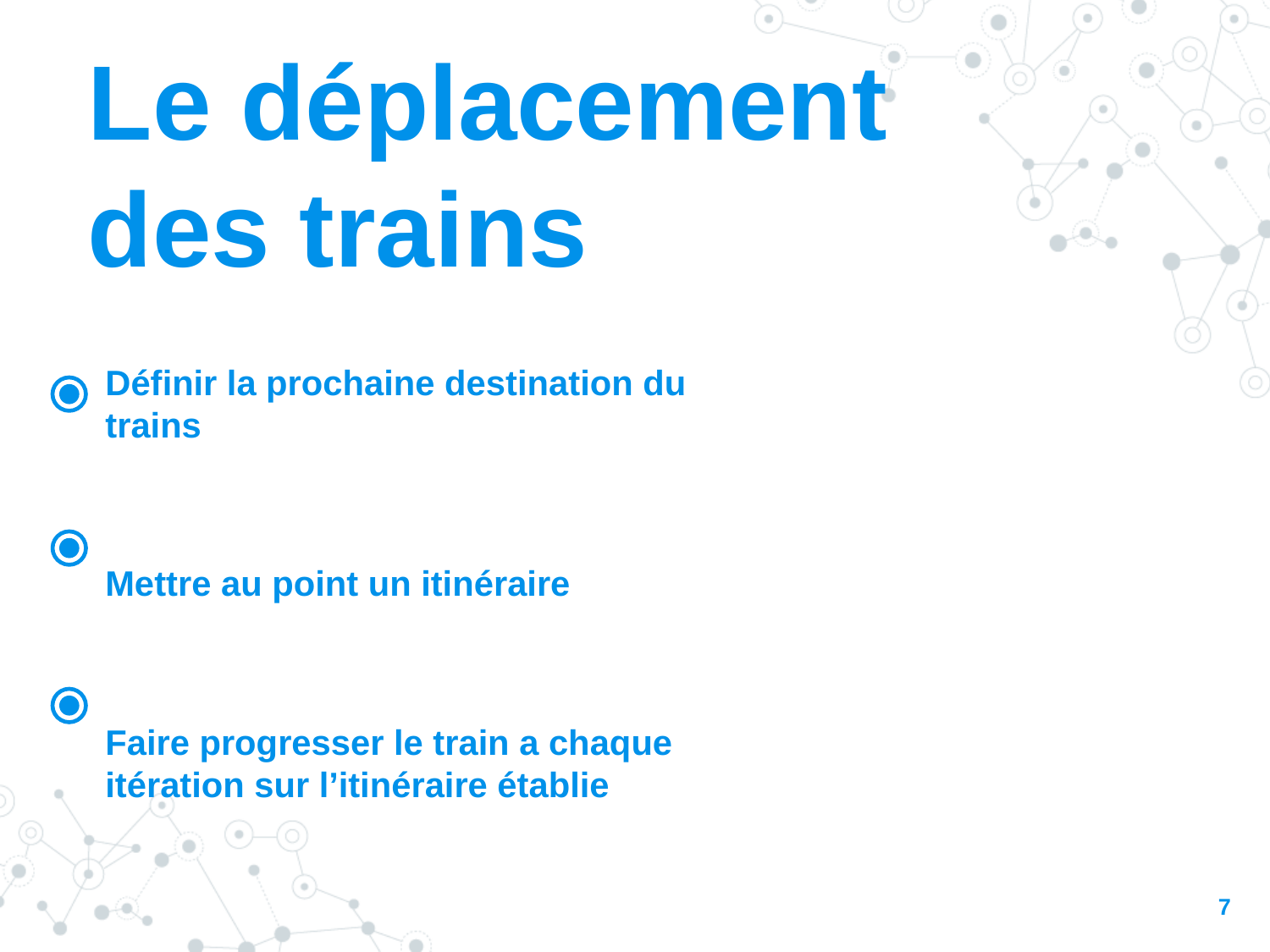

Le déplacement des trains
Définir la prochaine destination du trains

Mettre au point un itinéraire

Faire progresser le train a chaque itération sur l’itinéraire établie

7